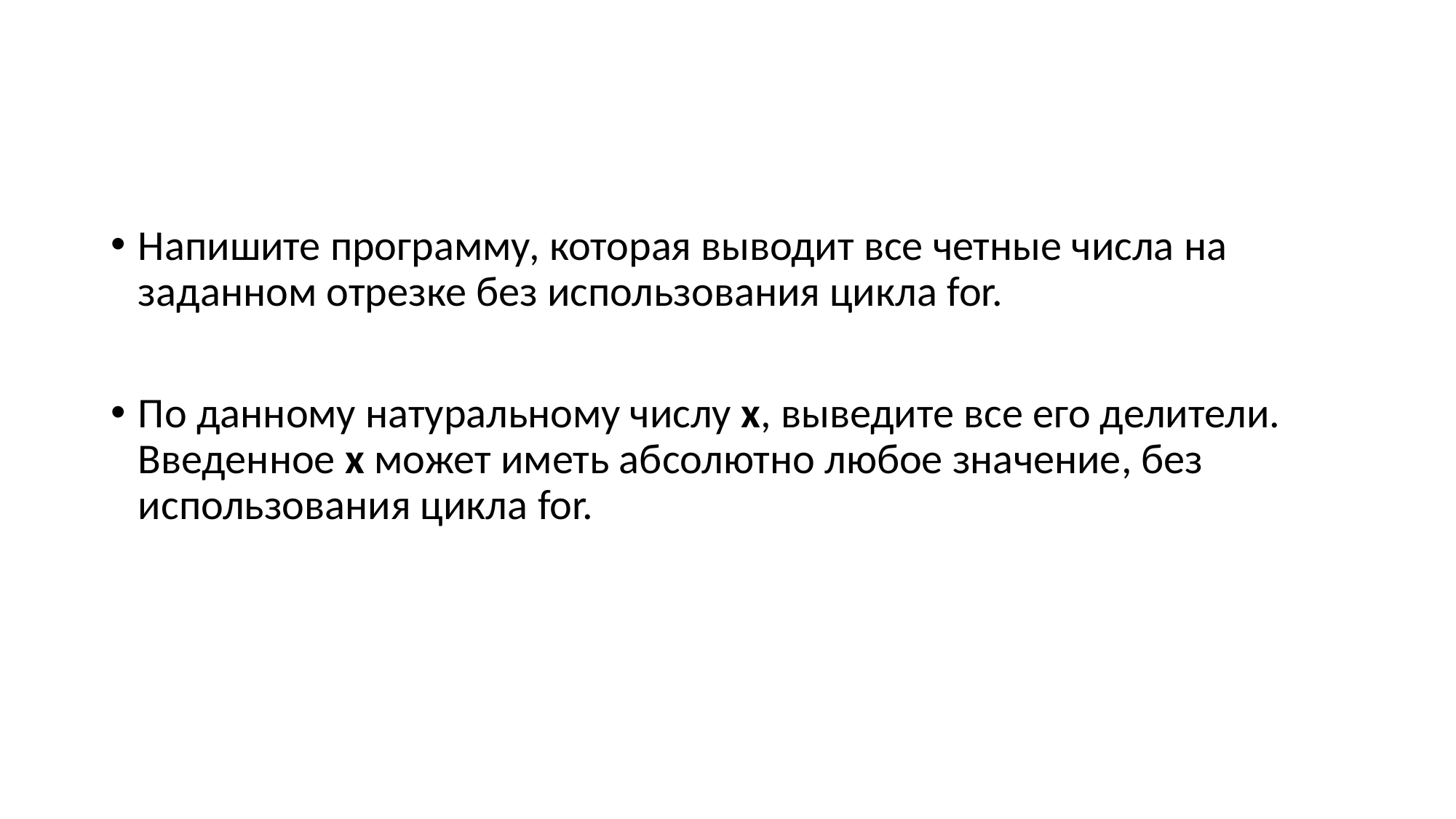

#
Напишите программу, которая выводит все четные числа на заданном отрезке без использования цикла for.

По данному натуральному числу x, выведите все его делители. Введенное x может иметь абсолютно любое значение, без использования цикла for.